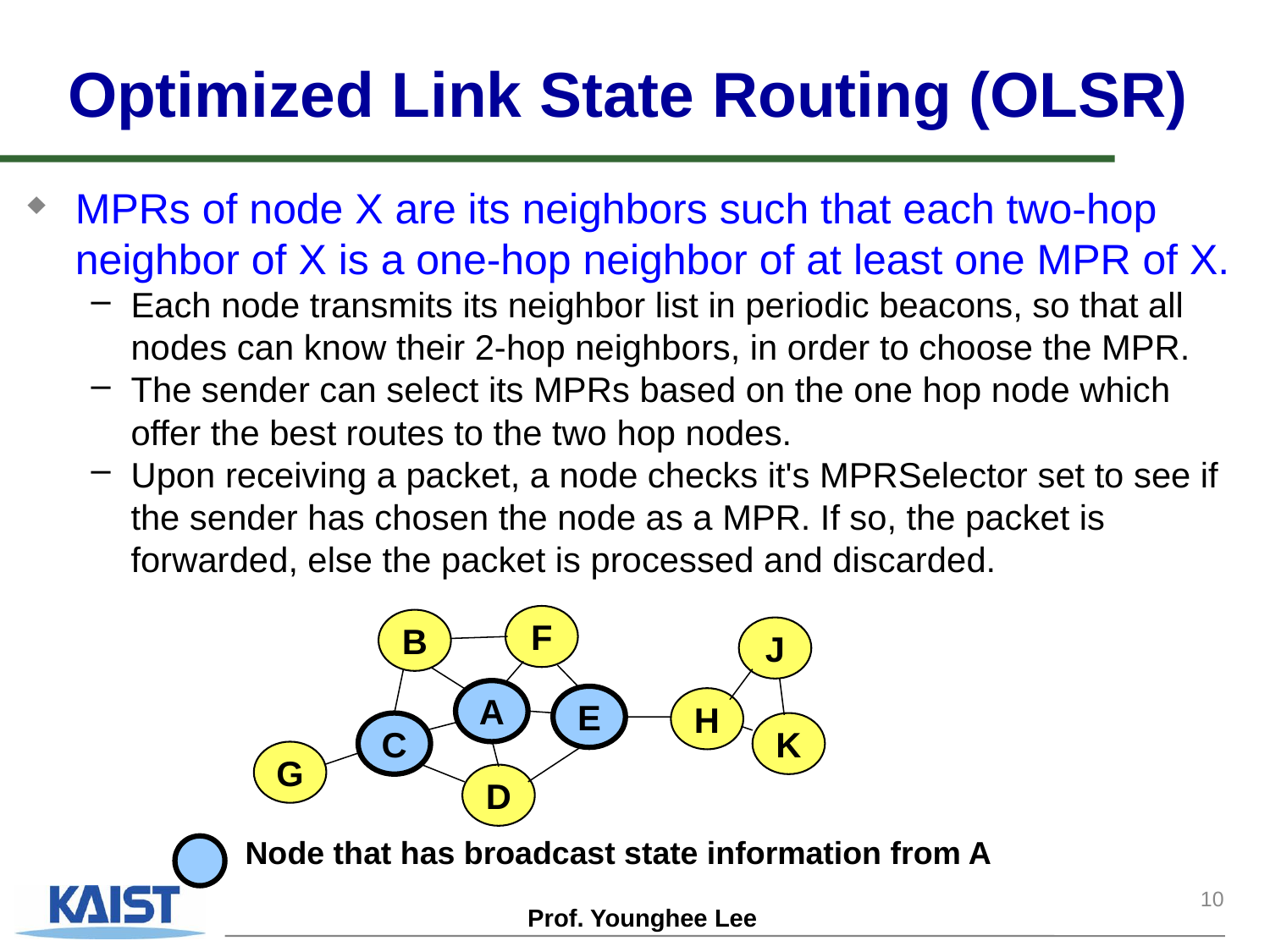

# Optimized Link State Routing (OLSR)
MPRs of node X are its neighbors such that each two-hop neighbor of X is a one-hop neighbor of at least one MPR of X.
Each node transmits its neighbor list in periodic beacons, so that all nodes can know their 2-hop neighbors, in order to choose the MPR.
The sender can select its MPRs based on the one hop node which offer the best routes to the two hop nodes.
Upon receiving a packet, a node checks it's MPRSelector set to see if the sender has chosen the node as a MPR. If so, the packet is forwarded, else the packet is processed and discarded.
F
B
J

A
E
H

C
K

G

D
Node that has broadcast state information from A

10